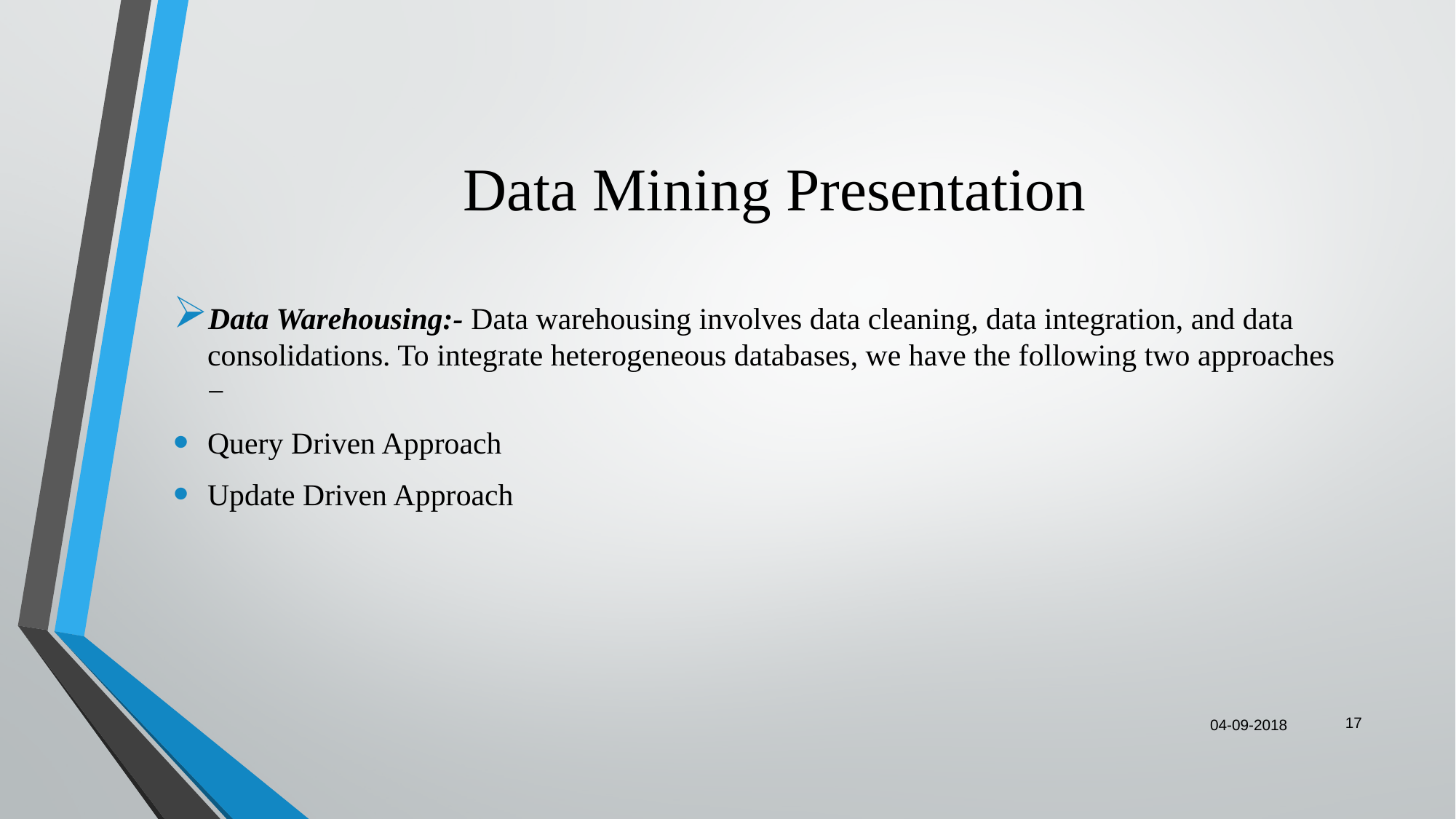

# Data Mining Presentation
Data Warehousing:- Data warehousing involves data cleaning, data integration, and data consolidations. To integrate heterogeneous databases, we have the following two approaches −
Query Driven Approach
Update Driven Approach

17
04-09-2018